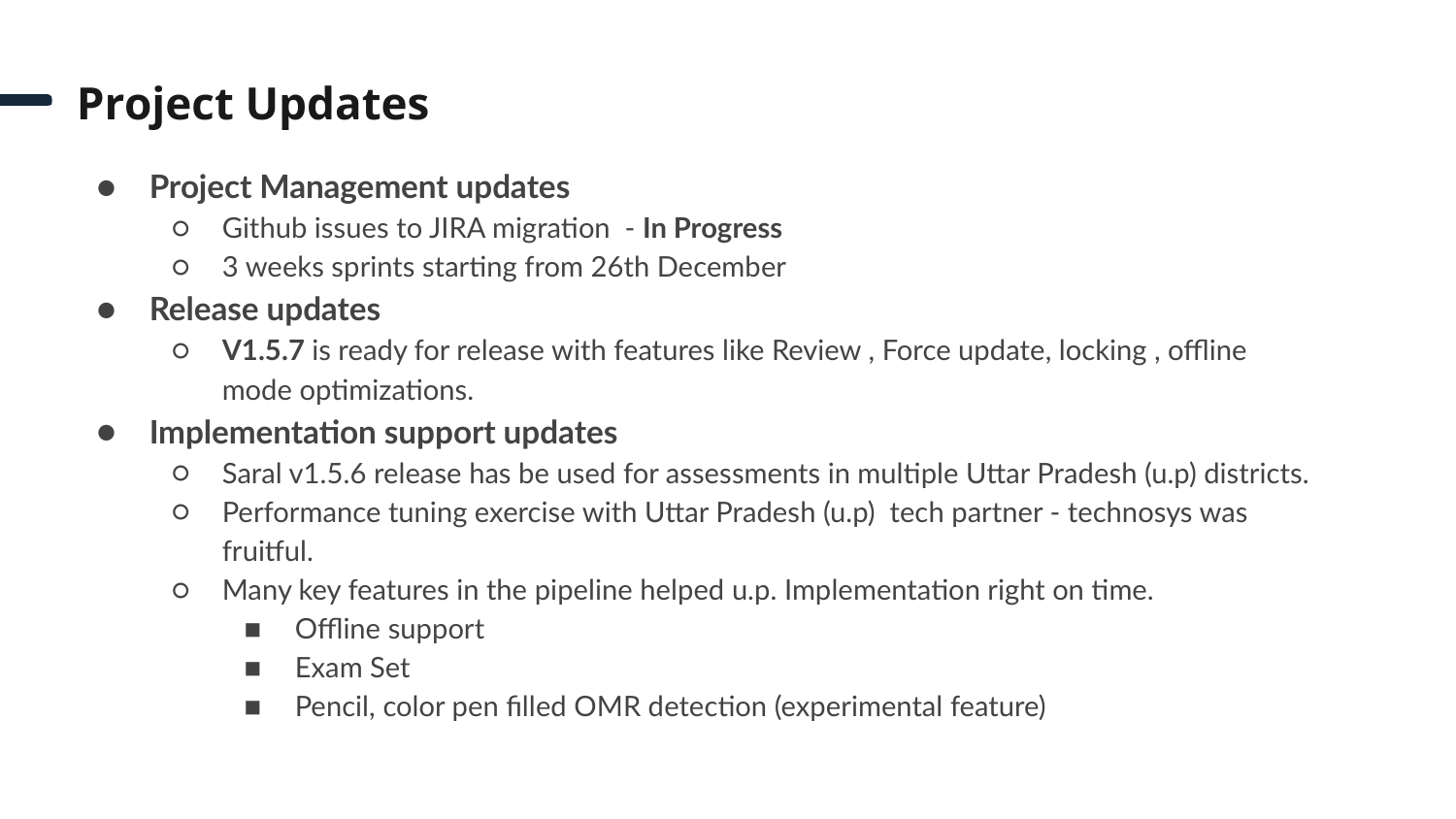

# Project Updates
Project Management updates
Github issues to JIRA migration  - In Progress
3 weeks sprints starting from 26th December
Release updates
V1.5.7 is ready for release with features like Review , Force update, locking , offline mode optimizations.
Implementation support updates
Saral v1.5.6 release has be used for assessments in multiple Uttar Pradesh (u.p) districts.
Performance tuning exercise with Uttar Pradesh (u.p)  tech partner - technosys was fruitful.
Many key features in the pipeline helped u.p. Implementation right on time.
Offline support
Exam Set
Pencil, color pen filled OMR detection (experimental feature)